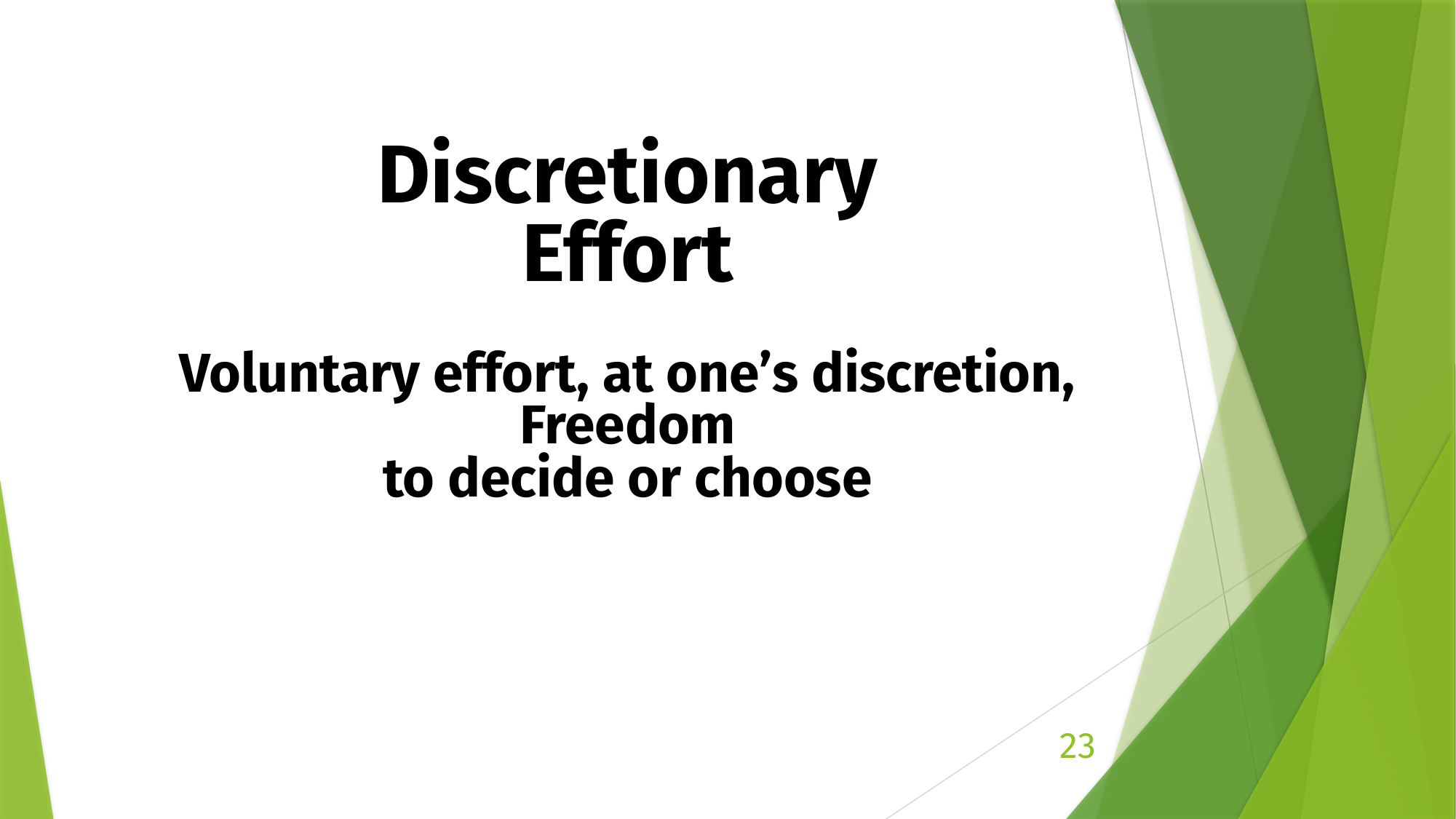

#

Discretionary
Effort

Voluntary effort, at one’s discretion,
Freedom
to decide or choose
23